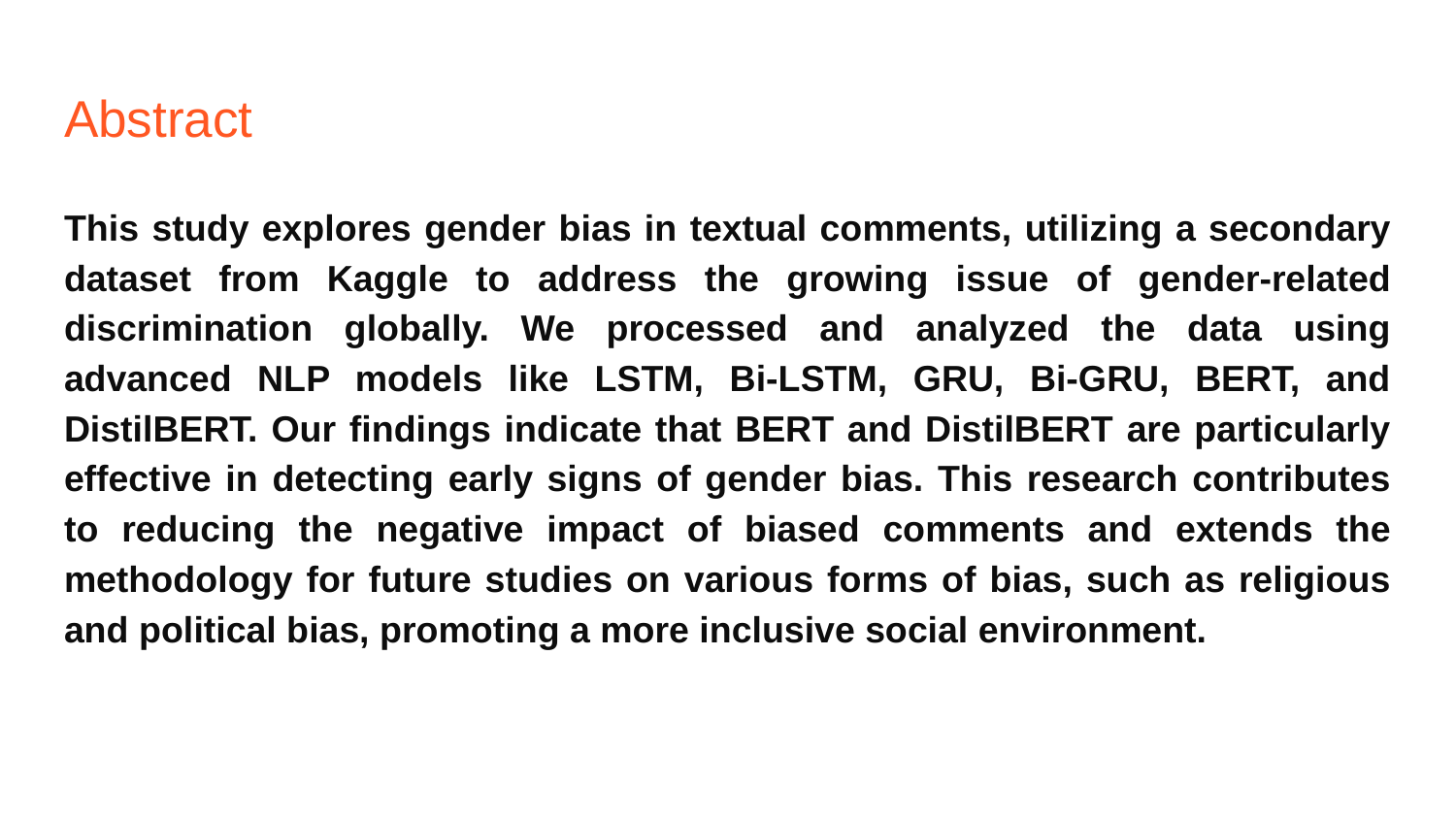

# Abstract
This study explores gender bias in textual comments, utilizing a secondary dataset from Kaggle to address the growing issue of gender-related discrimination globally. We processed and analyzed the data using advanced NLP models like LSTM, Bi-LSTM, GRU, Bi-GRU, BERT, and DistilBERT. Our findings indicate that BERT and DistilBERT are particularly effective in detecting early signs of gender bias. This research contributes to reducing the negative impact of biased comments and extends the methodology for future studies on various forms of bias, such as religious and political bias, promoting a more inclusive social environment.